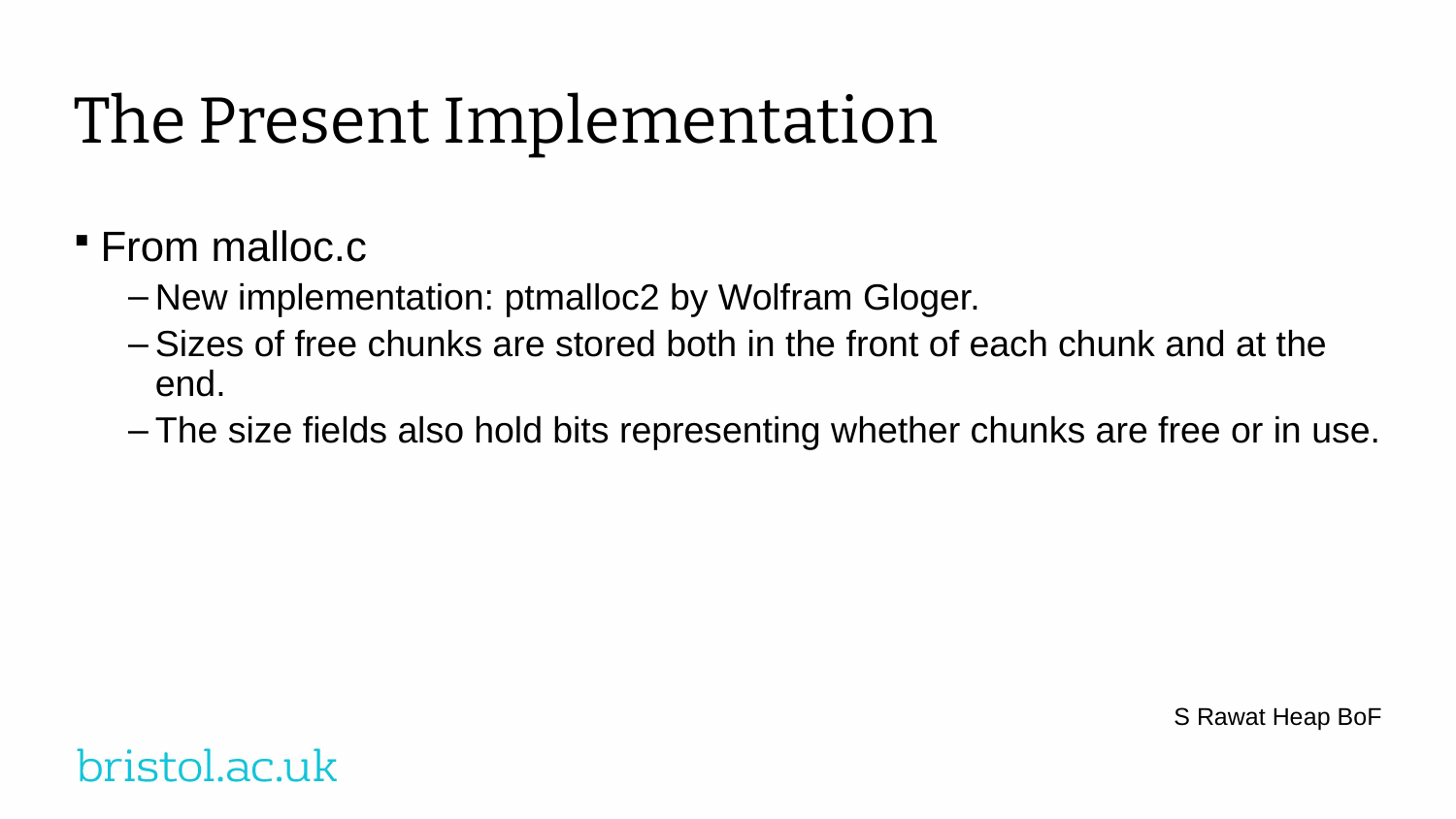

The Present Implementation
From malloc.c
New implementation: ptmalloc2 by Wolfram Gloger.
Sizes of free chunks are stored both in the front of each chunk and at the end.
The size fields also hold bits representing whether chunks are free or in use.
S Rawat Heap BoF